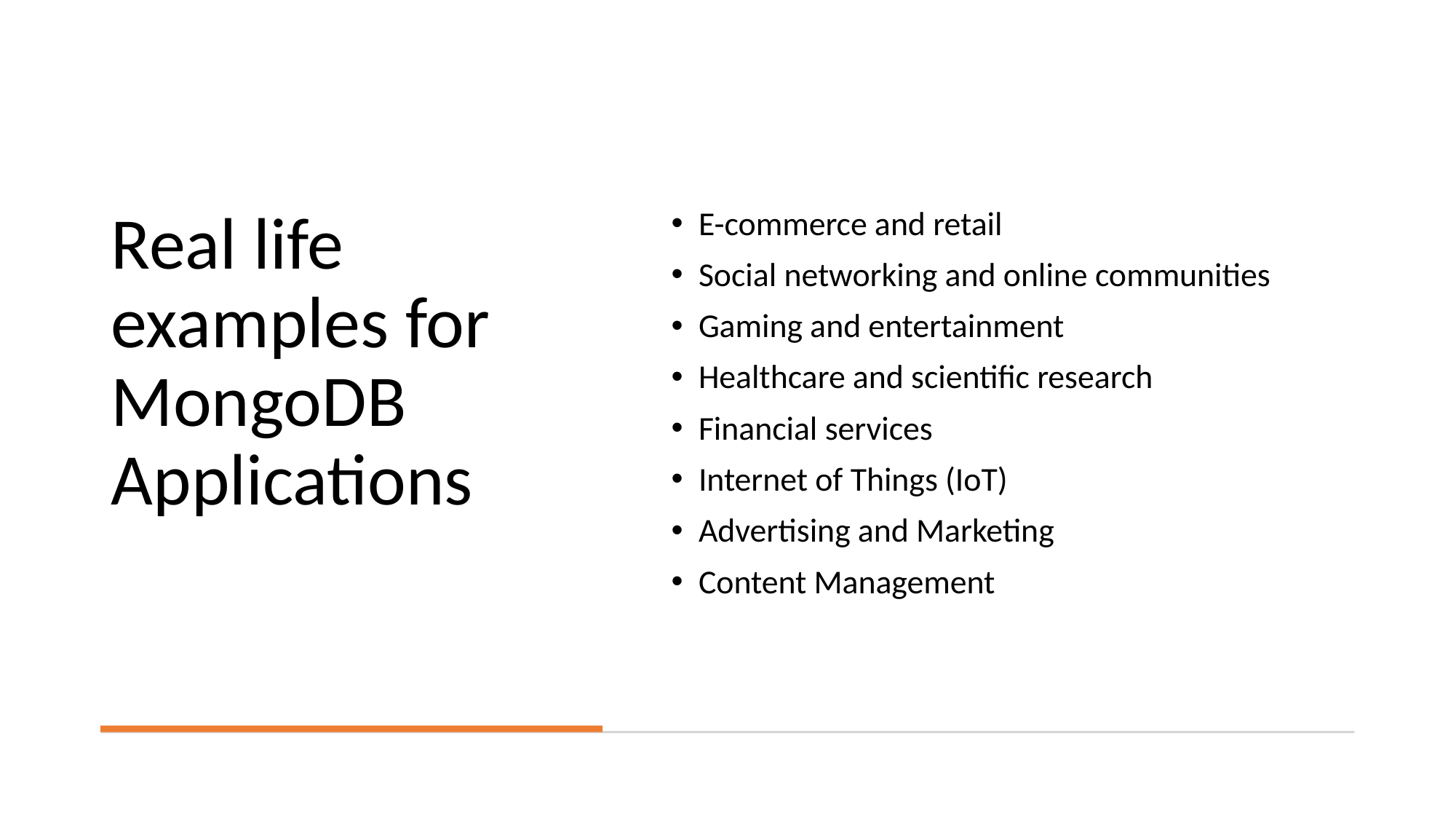

# Real life examples for MongoDB Applications
E-commerce and retail
Social networking and online communities
Gaming and entertainment
Healthcare and scientific research
Financial services
Internet of Things (IoT)
Advertising and Marketing
Content Management

24